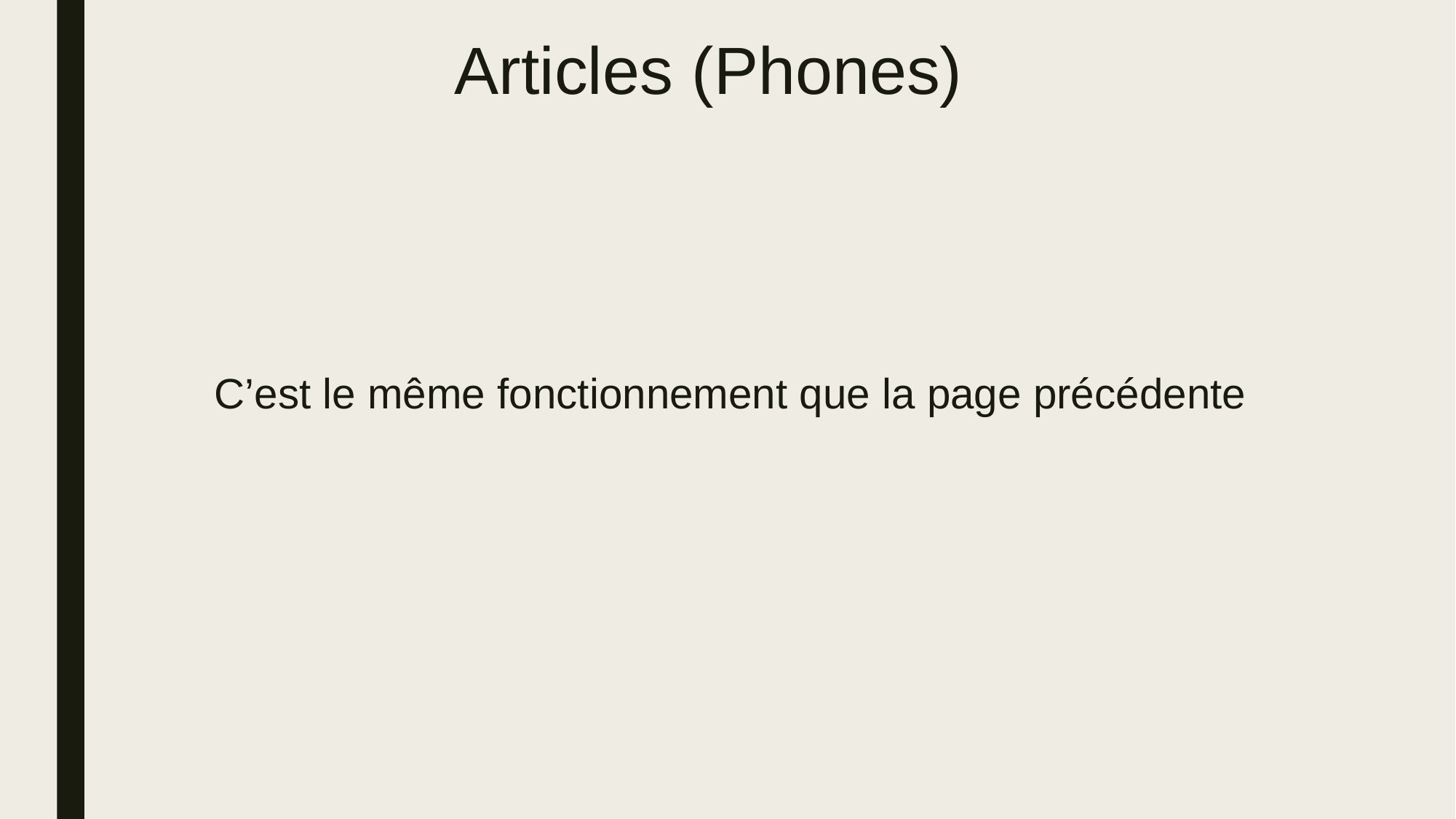

Articles (Phones)
C’est le même fonctionnement que la page précédente